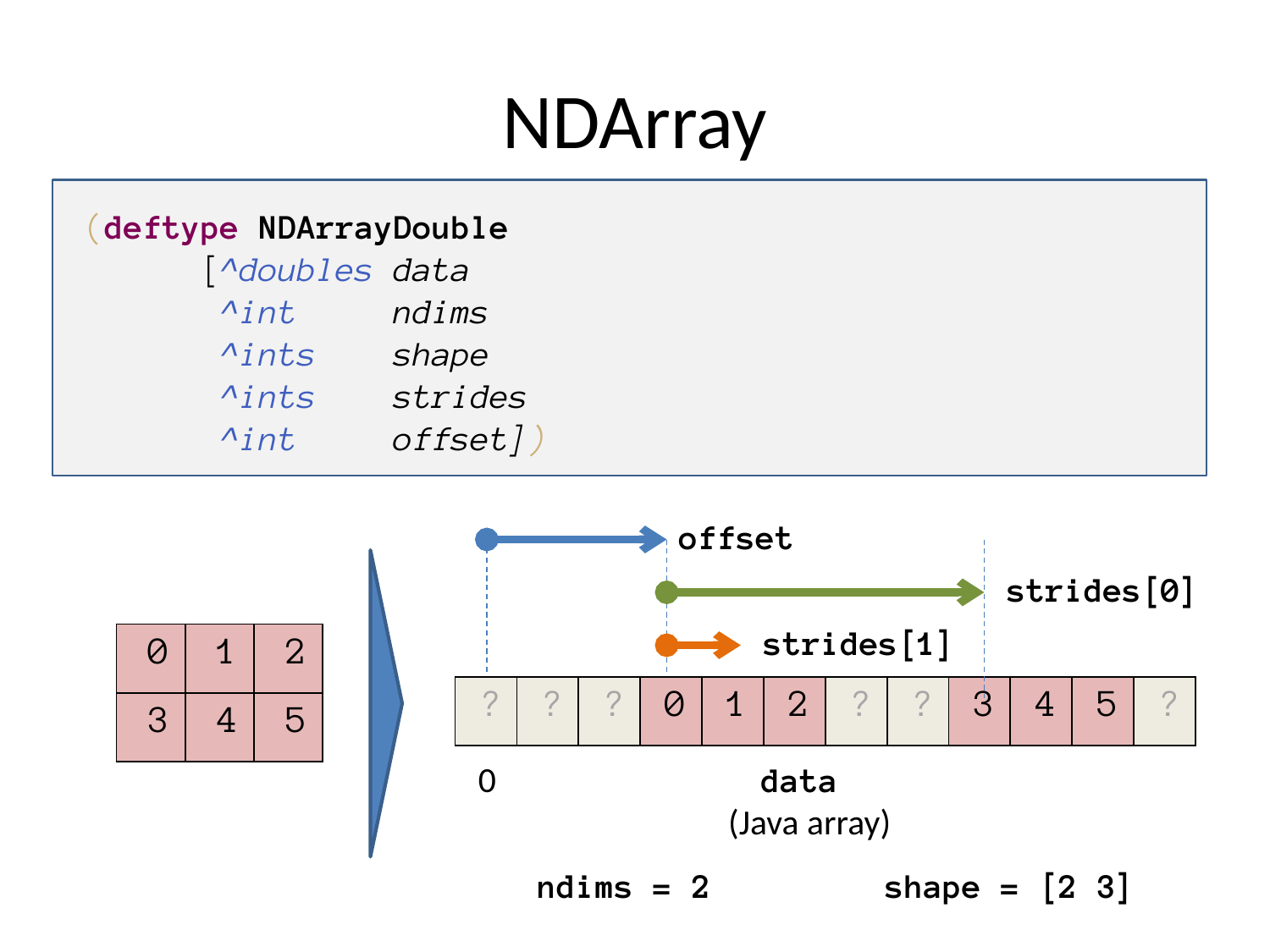

# NDArray

(deftype NDArrayDouble
      [^doubles data
       ^int     ndims
       ^ints    shape
       ^ints    strides
       ^int     offset])
offset
strides[0]
strides[1]
| 0 | 1 | 2 |
| --- | --- | --- |
| 3 | 4 | 5 |
| ? | ? | ? | 0 | 1 | 2 | ? | ? | 3 | 4 | 5 | ? |
| --- | --- | --- | --- | --- | --- | --- | --- | --- | --- | --- | --- |

0
data
(Java array)
ndims = 2
shape = [2 3]